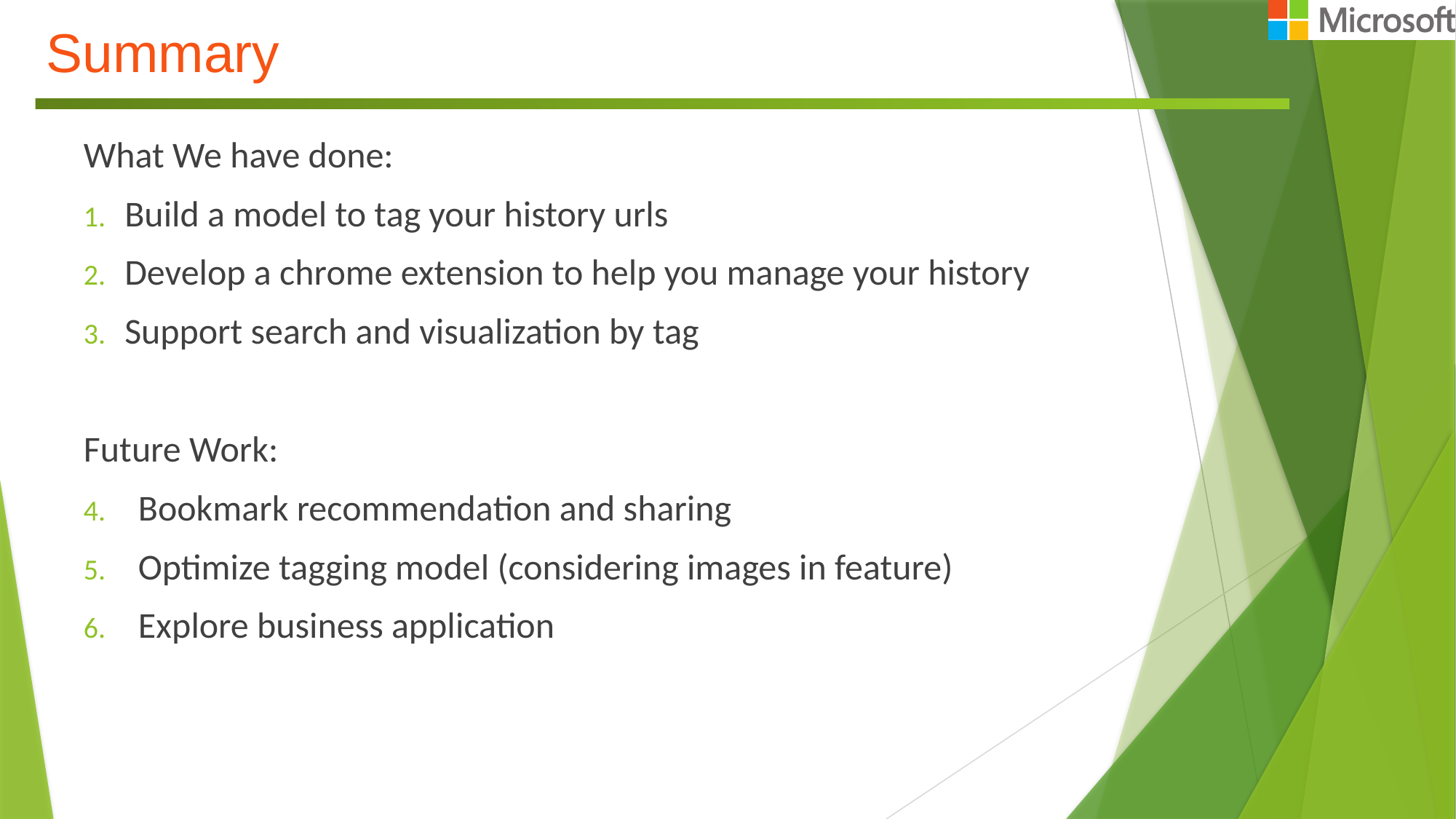

# Summary
What We have done:
Build a model to tag your history urls
Develop a chrome extension to help you manage your history
Support search and visualization by tag

Future Work:
Bookmark recommendation and sharing
Optimize tagging model (considering images in feature)
Explore business application